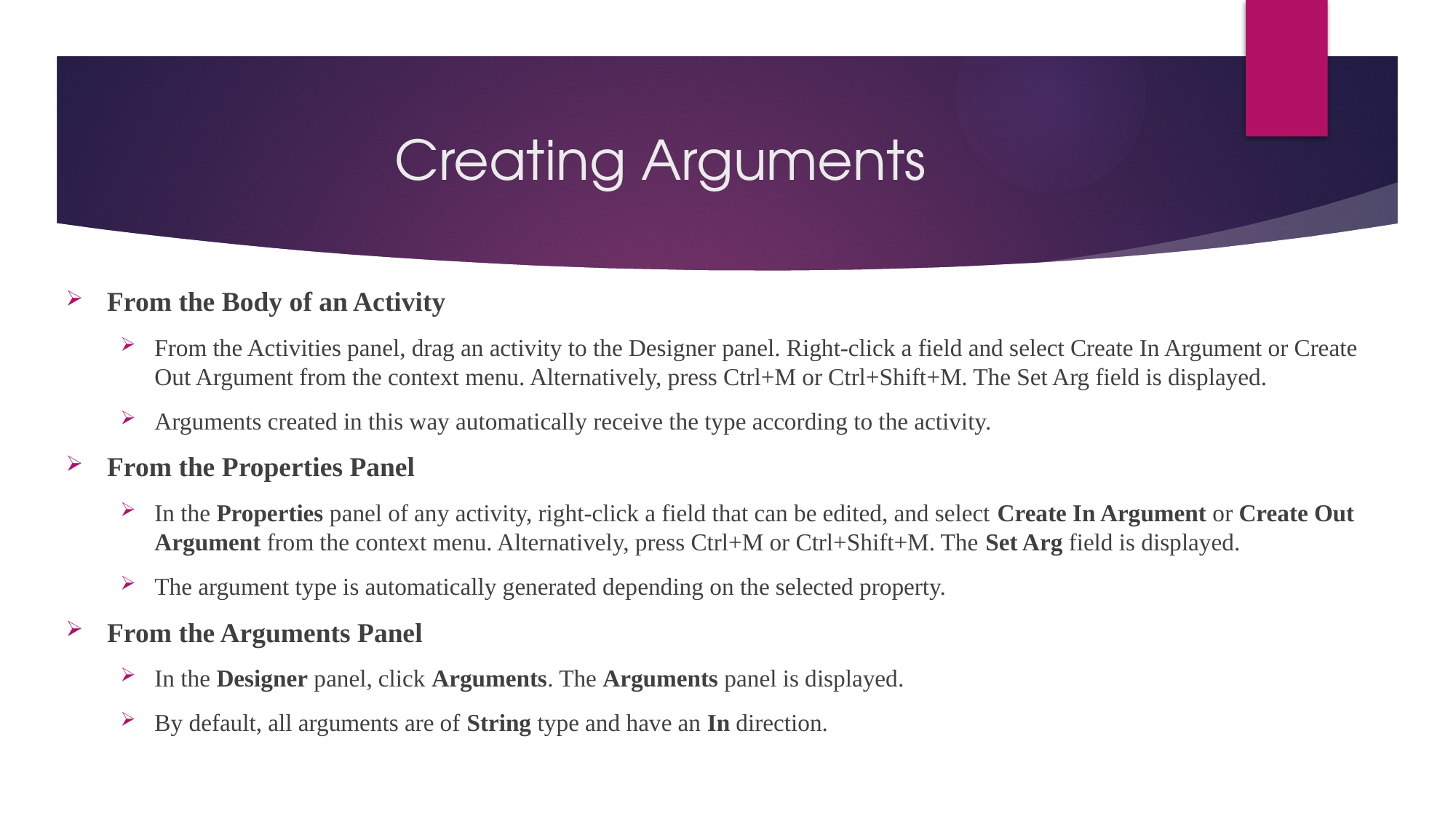

# Creating Arguments
From the Body of an Activity
From the Activities panel, drag an activity to the Designer panel. Right-click a field and select Create In Argument or Create Out Argument from the context menu. Alternatively, press Ctrl+M or Ctrl+Shift+M. The Set Arg field is displayed.
Arguments created in this way automatically receive the type according to the activity.
From the Properties Panel
In the Properties panel of any activity, right-click a field that can be edited, and select Create In Argument or Create Out Argument from the context menu. Alternatively, press Ctrl+M or Ctrl+Shift+M. The Set Arg field is displayed.
The argument type is automatically generated depending on the selected property.
From the Arguments Panel
In the Designer panel, click Arguments. The Arguments panel is displayed.
By default, all arguments are of String type and have an In direction.